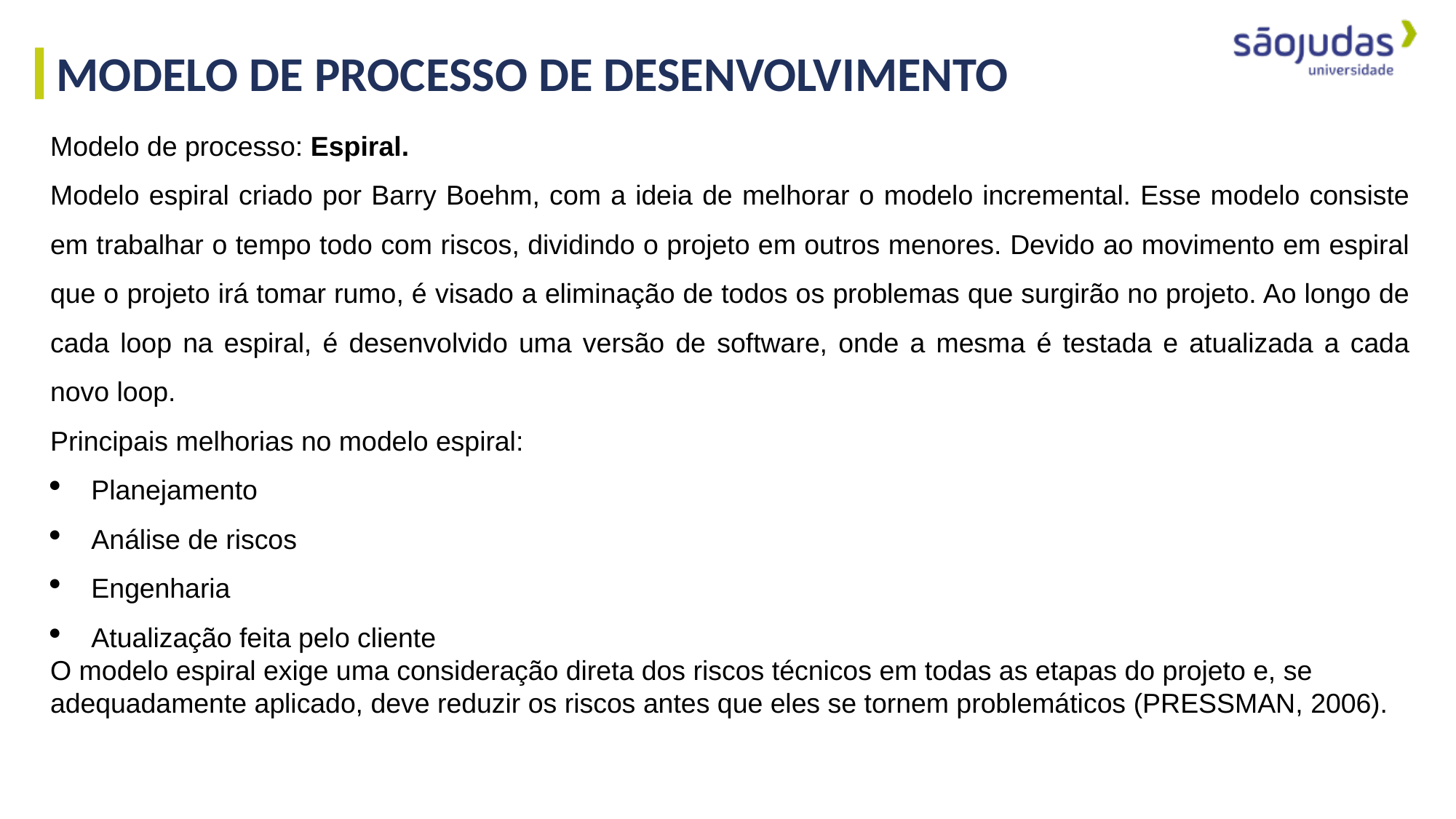

MODELO DE PROCESSO DE DESENVOLVIMENTO

Modelo de processo: Espiral.
Modelo espiral criado por Barry Boehm, com a ideia de melhorar o modelo incremental. Esse modelo consiste em trabalhar o tempo todo com riscos, dividindo o projeto em outros menores. Devido ao movimento em espiral que o projeto irá tomar rumo, é visado a eliminação de todos os problemas que surgirão no projeto. Ao longo de cada loop na espiral, é desenvolvido uma versão de software, onde a mesma é testada e atualizada a cada novo loop.
Principais melhorias no modelo espiral:
Planejamento
Análise de riscos
Engenharia
Atualização feita pelo cliente
O modelo espiral exige uma consideração direta dos riscos técnicos em todas as etapas do projeto e, se adequadamente aplicado, deve reduzir os riscos antes que eles se tornem problemáticos (PRESSMAN, 2006).